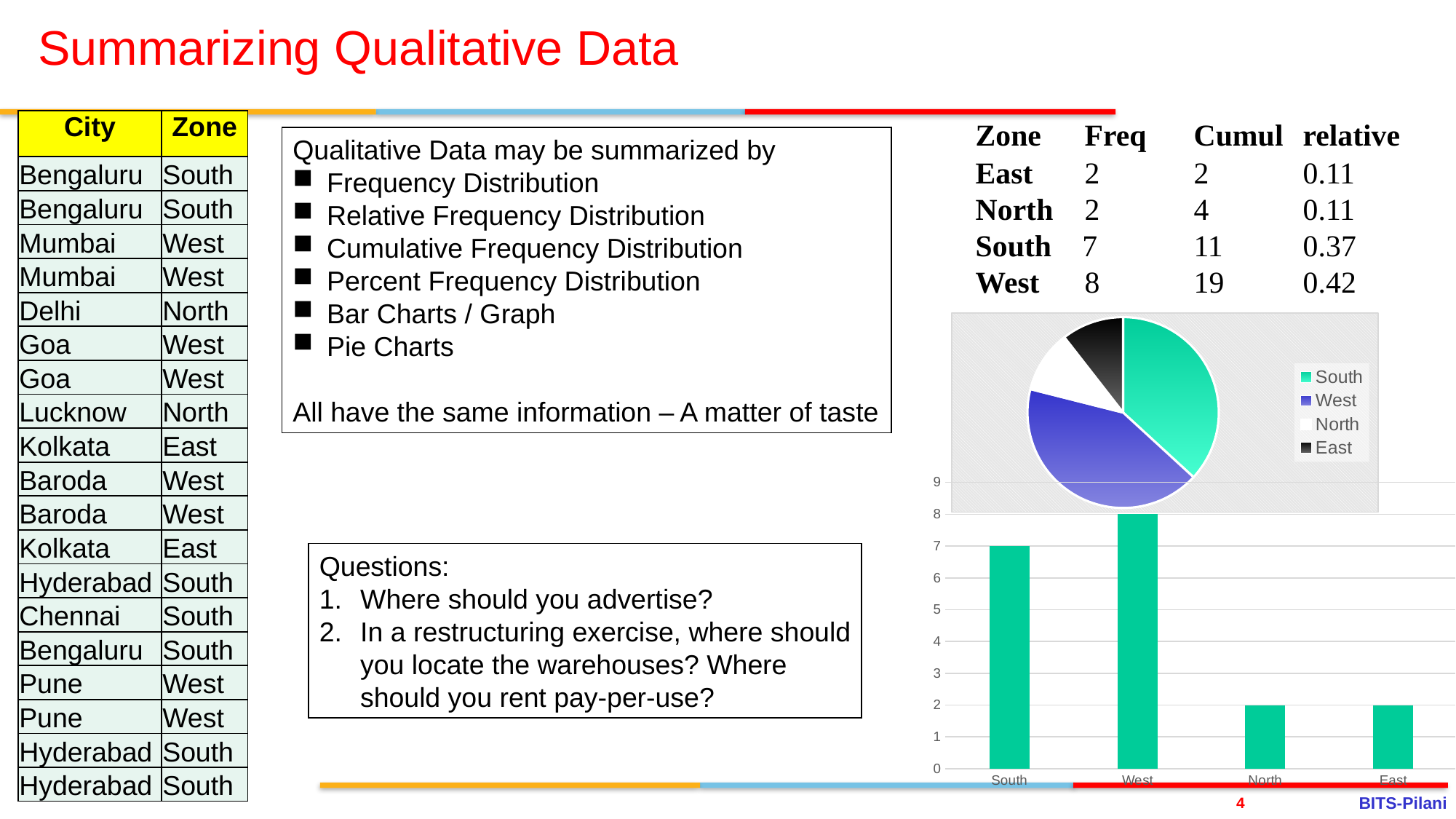

# Summarizing Qualitative Data
Zone	Freq 	Cumul 	relative
East     	2     	2     	0.11
North    	2     	4     	0.11
South    7    	11     	0.37
West     	8    	19     	0.42
| City | Zone |
| --- | --- |
| Bengaluru | South |
| Bengaluru | South |
| Mumbai | West |
| Mumbai | West |
| Delhi | North |
| Goa | West |
| Goa | West |
| Lucknow | North |
| Kolkata | East |
| Baroda | West |
| Baroda | West |
| Kolkata | East |
| Hyderabad | South |
| Chennai | South |
| Bengaluru | South |
| Pune | West |
| Pune | West |
| Hyderabad | South |
| Hyderabad | South |
Qualitative Data may be summarized by
Frequency Distribution
Relative Frequency Distribution
Cumulative Frequency Distribution
Percent Frequency Distribution
Bar Charts / Graph
Pie Charts

All have the same information – A matter of taste

### Chart

| Category | Freq |
|---|---|
| South | 7.0 |
| West | 8.0 |
| North | 2.0 |
| East | 2.0 |

### Chart

| Category | Freq |
|---|---|
| South | 7.0 |
| West | 8.0 |
| North | 2.0 |
| East | 2.0 |
Questions:
Where should you advertise?
In a restructuring exercise, where should you locate the warehouses? Where should you rent pay-per-use?